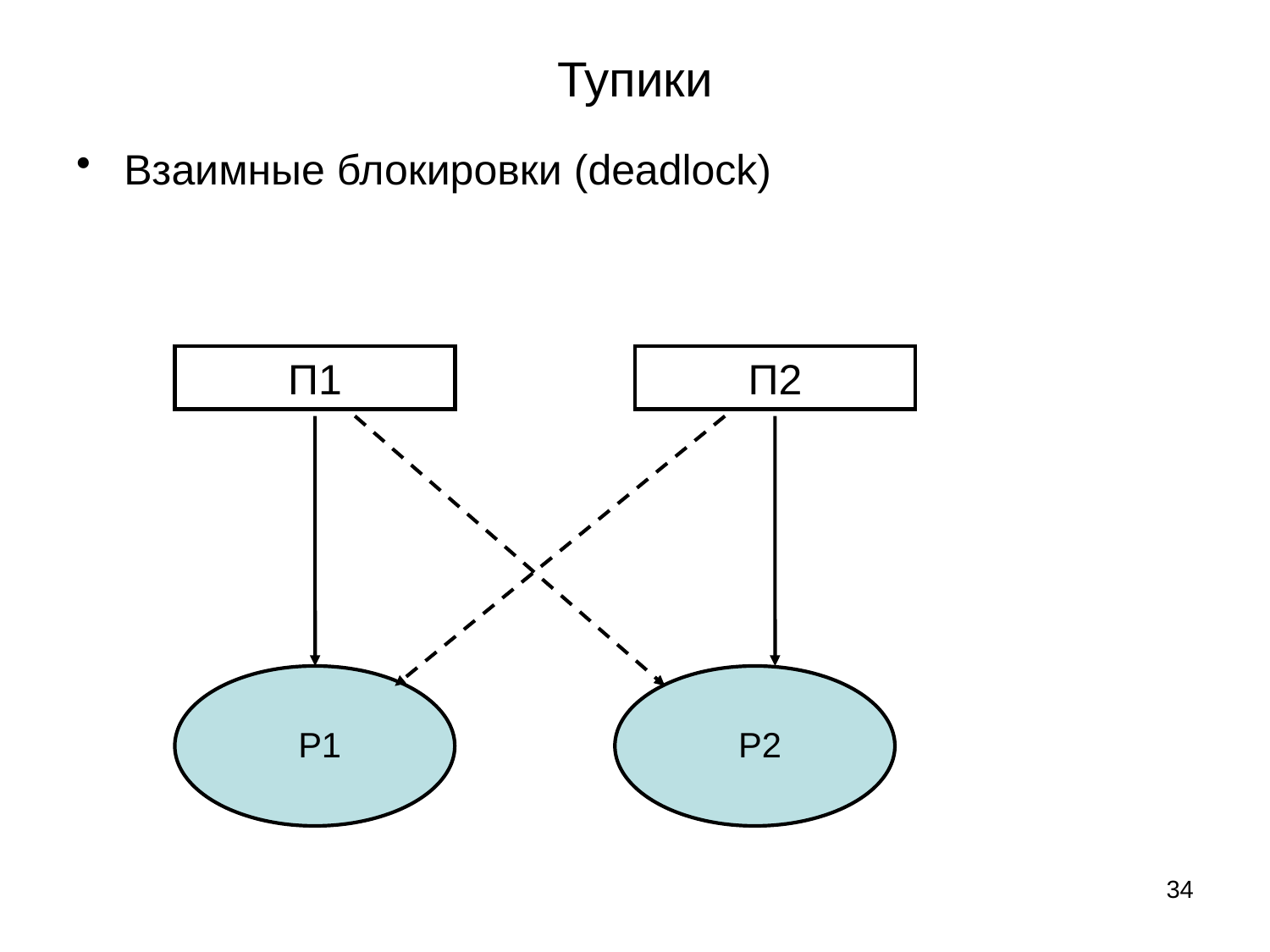

# Тупики
Взаимные блокировки (deadlock)
П1
П2

Р1

Р2
34